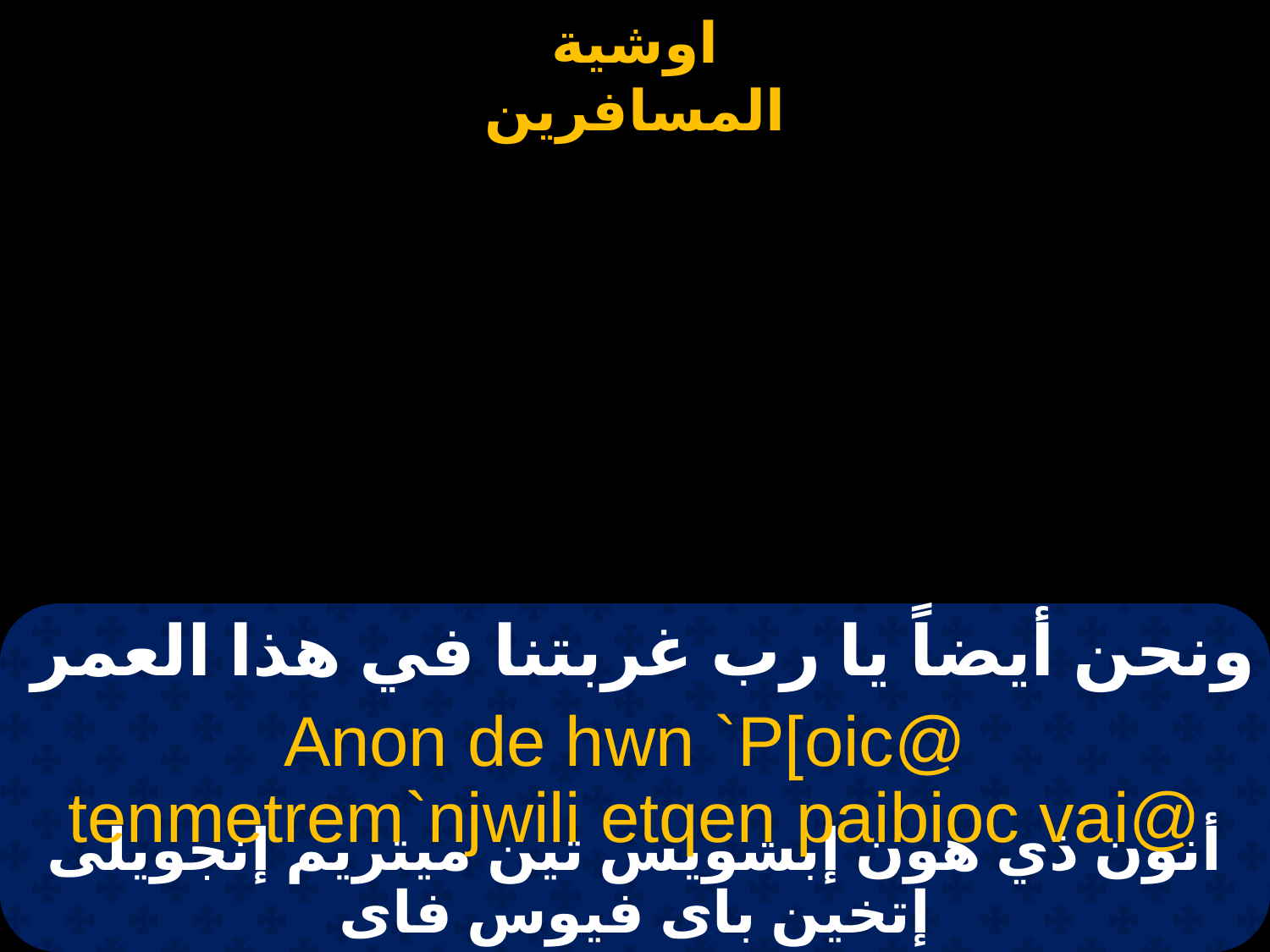

# ونحن أيضاً يا رب غربتنا في هذا العمر
Anon de hwn `P[oic@
tenmetrem`njwili etqen paibioc vai@
أنون ذي هون إبشويس تين ميتريم إنجويلى إتخين باى فيوس فاى